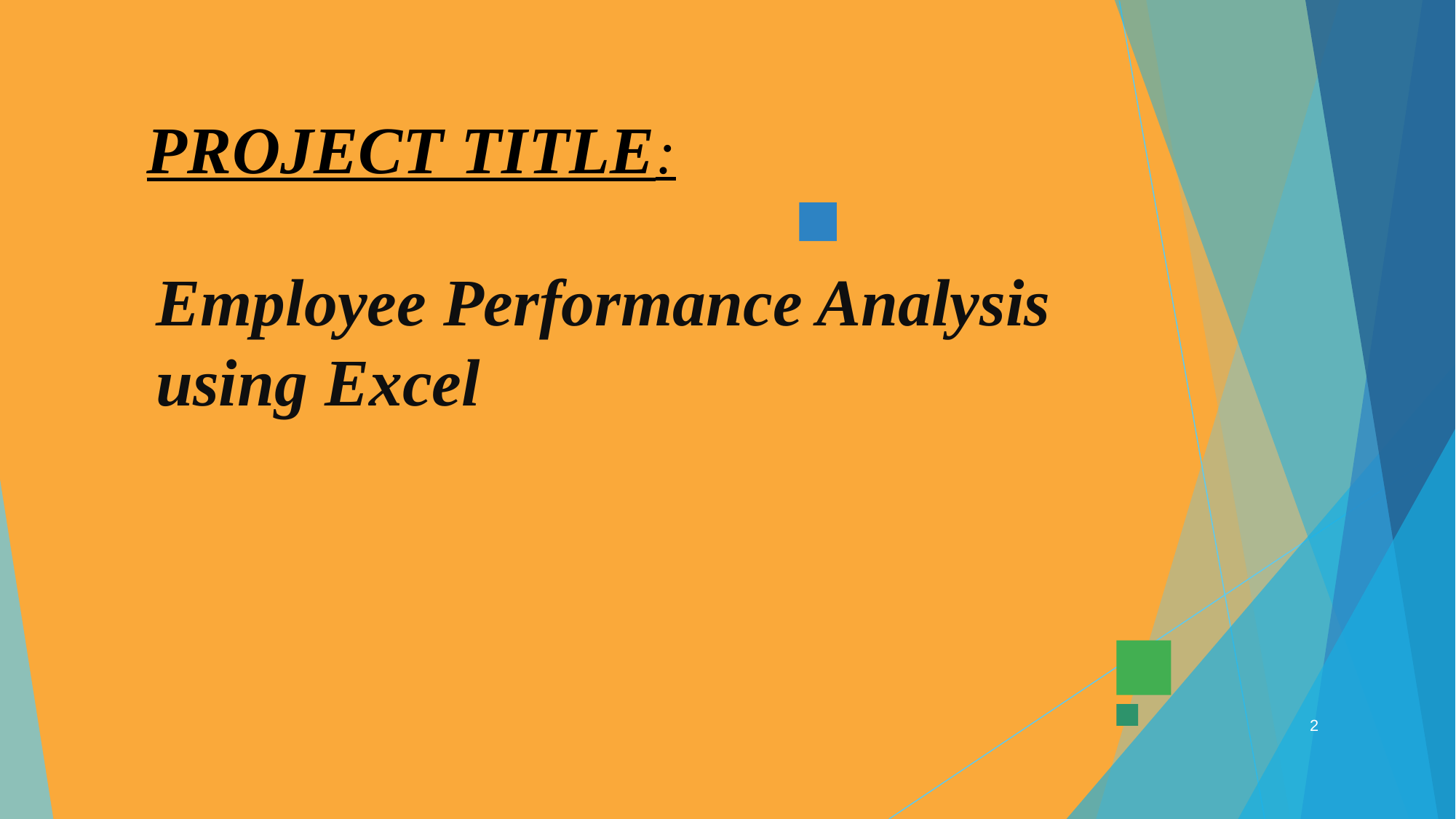

# PROJECT TITLE:

Employee Performance Analysis using Excel

2